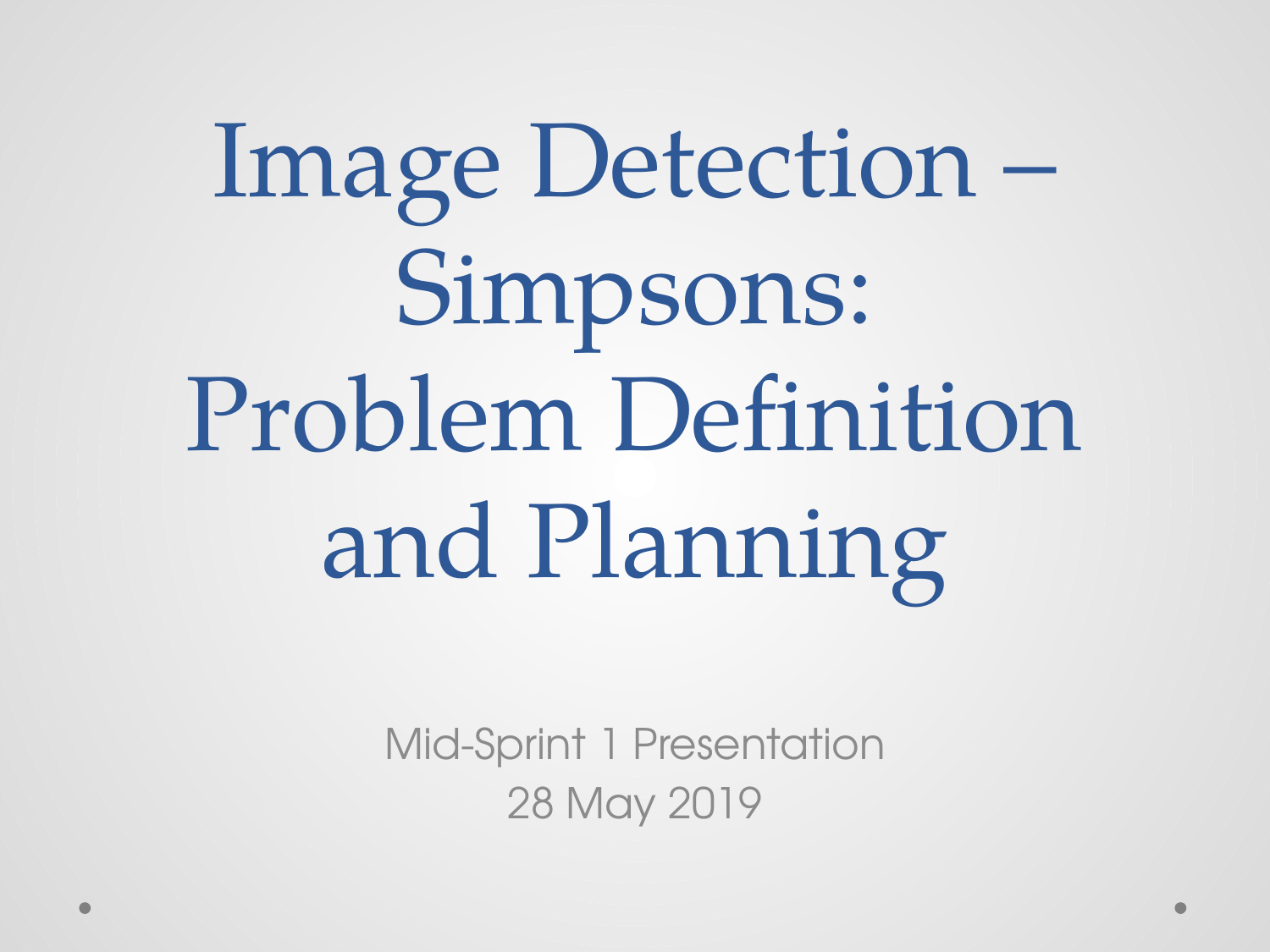

# Image Detection – Simpsons: Problem Definition and Planning
Mid-Sprint 1 Presentation
28 May 2019